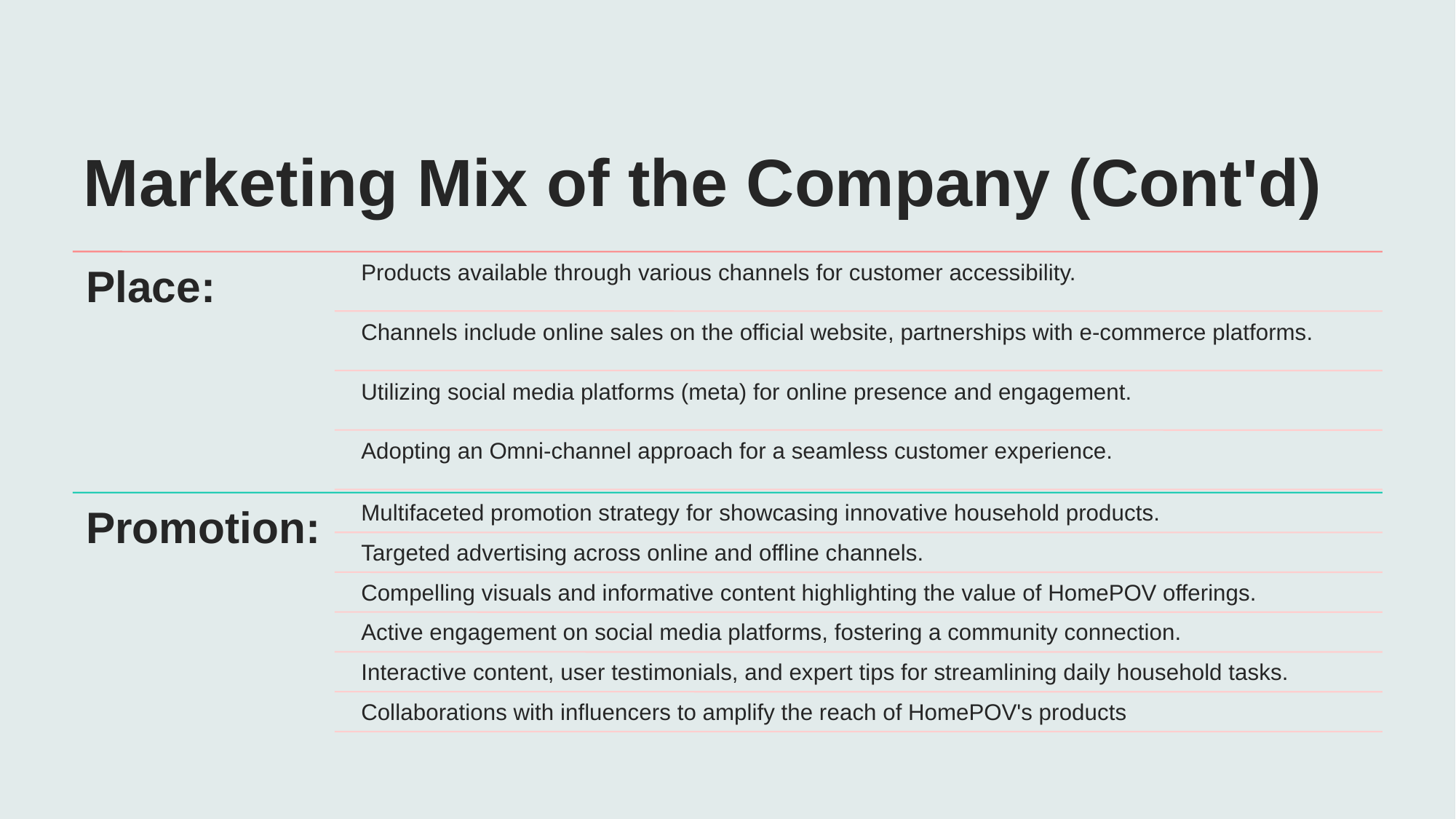

# Marketing Mix of the Company (Cont'd)
Place:
Products available through various channels for customer accessibility.
Channels include online sales on the official website, partnerships with e-commerce platforms.
Utilizing social media platforms (meta) for online presence and engagement.
Adopting an Omni-channel approach for a seamless customer experience.
Promotion:
Multifaceted promotion strategy for showcasing innovative household products.
Targeted advertising across online and offline channels.
Compelling visuals and informative content highlighting the value of HomePOV offerings.
Active engagement on social media platforms, fostering a community connection.
Interactive content, user testimonials, and expert tips for streamlining daily household tasks.
Collaborations with influencers to amplify the reach of HomePOV's products